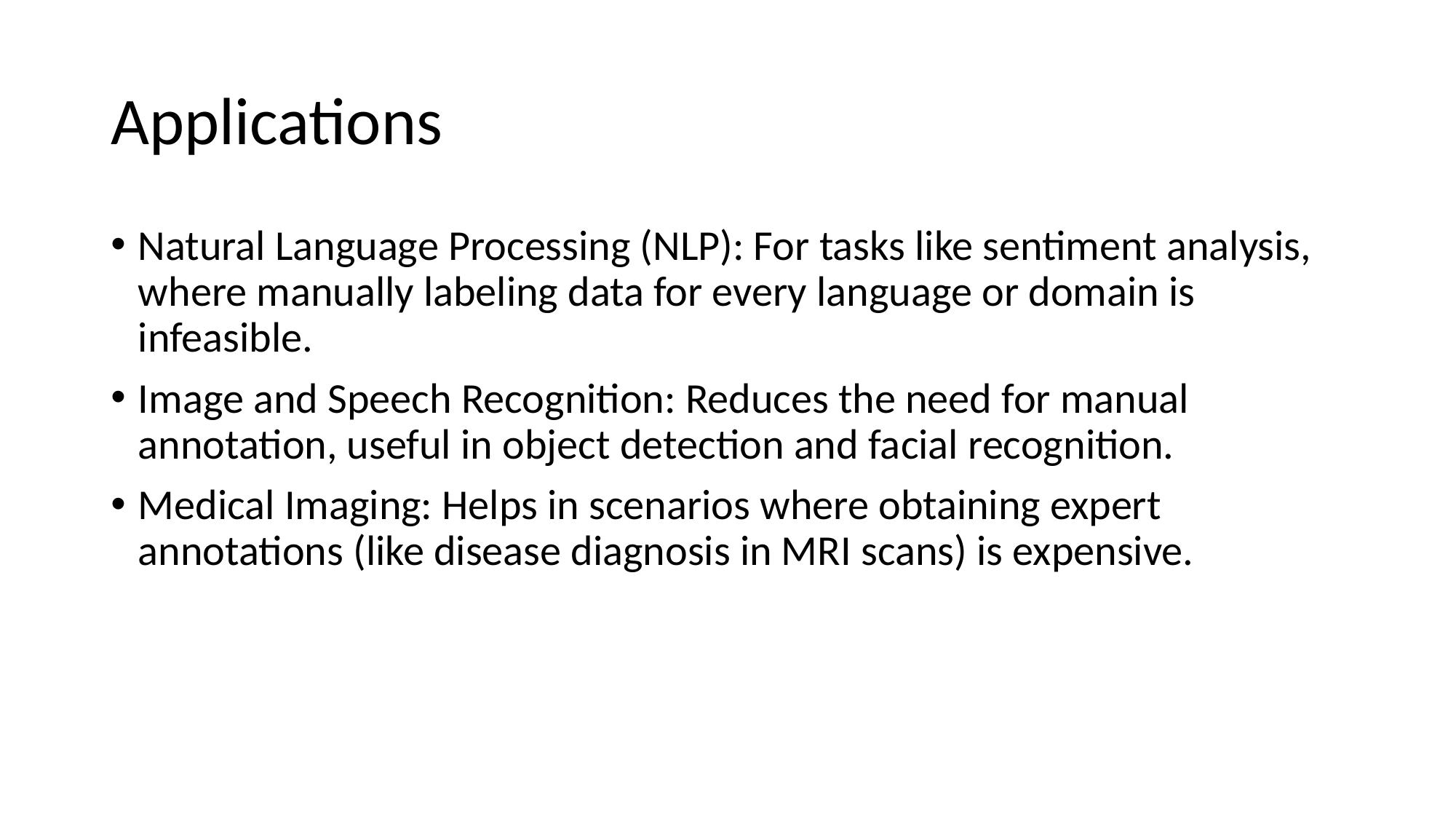

# Applications
Natural Language Processing (NLP): For tasks like sentiment analysis, where manually labeling data for every language or domain is infeasible.
Image and Speech Recognition: Reduces the need for manual annotation, useful in object detection and facial recognition.
Medical Imaging: Helps in scenarios where obtaining expert annotations (like disease diagnosis in MRI scans) is expensive.